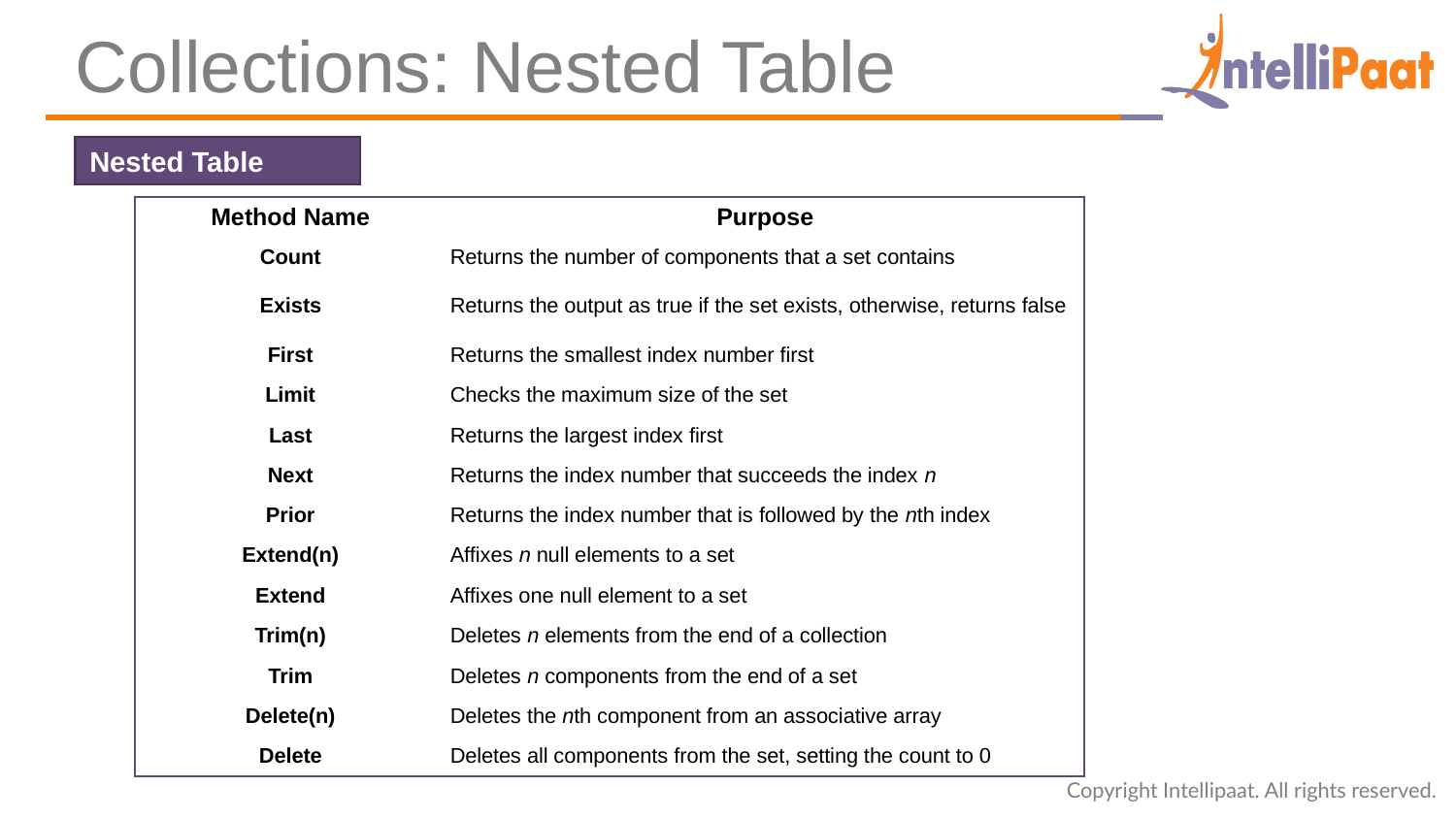

Collections: Nested Table
Nested Table
| Method Name | Purpose |
| --- | --- |
| Count | Returns the number of components that a set contains |
| Exists | Returns the output as true if the set exists, otherwise, returns false |
| First | Returns the smallest index number first |
| Limit | Checks the maximum size of the set |
| Last | Returns the largest index first |
| Next | Returns the index number that succeeds the index n |
| Prior | Returns the index number that is followed by the nth index |
| Extend(n) | Affixes n null elements to a set |
| Extend | Affixes one null element to a set |
| Trim(n) | Deletes n elements from the end of a collection |
| Trim | Deletes n components from the end of a set |
| Delete(n) | Deletes the nth component from an associative array |
| Delete | Deletes all components from the set, setting the count to 0 |